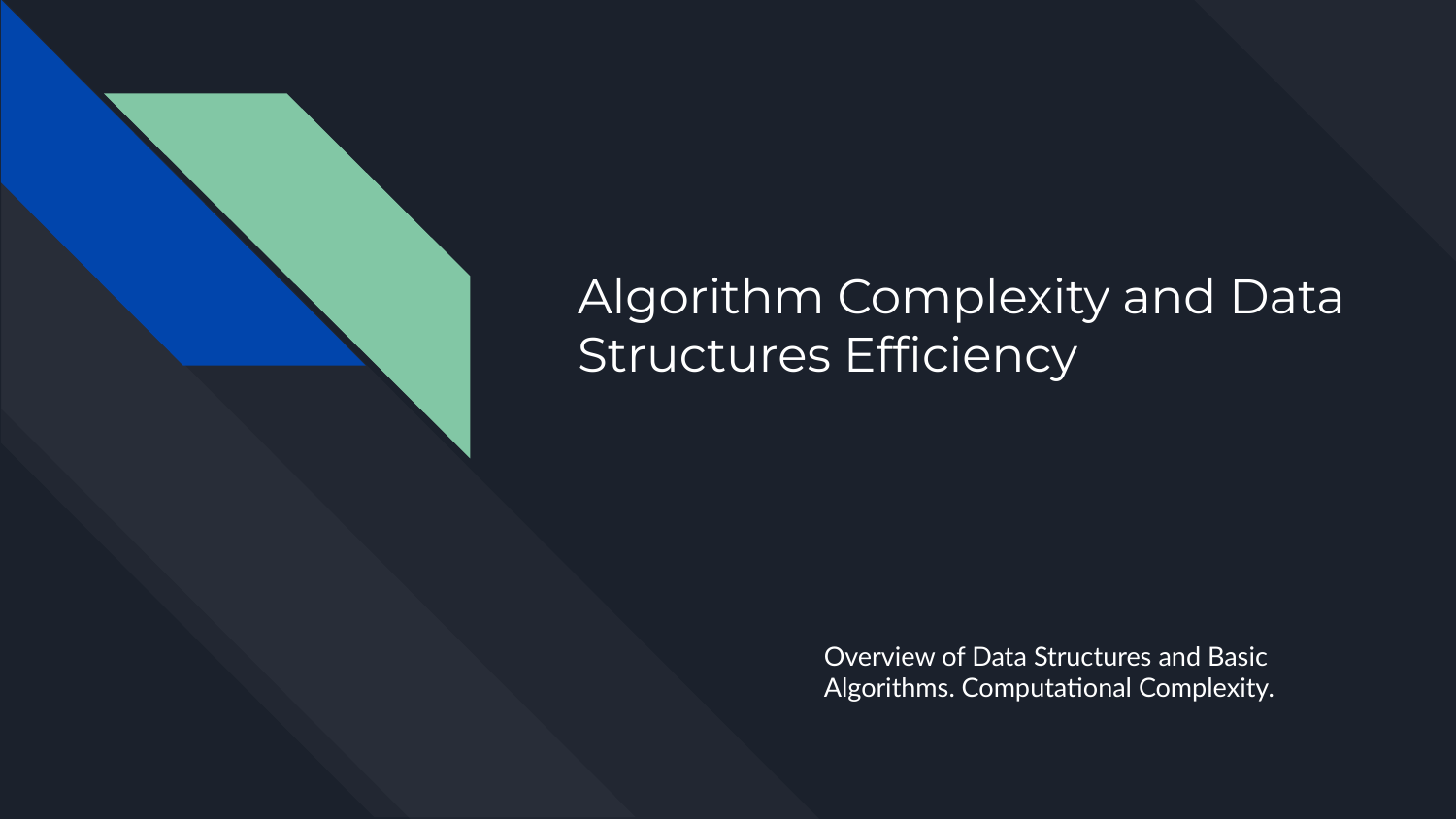

# Algorithm Complexity and Data Structures Efficiency
Overview of Data Structures and Basic Algorithms. Computational Complexity.